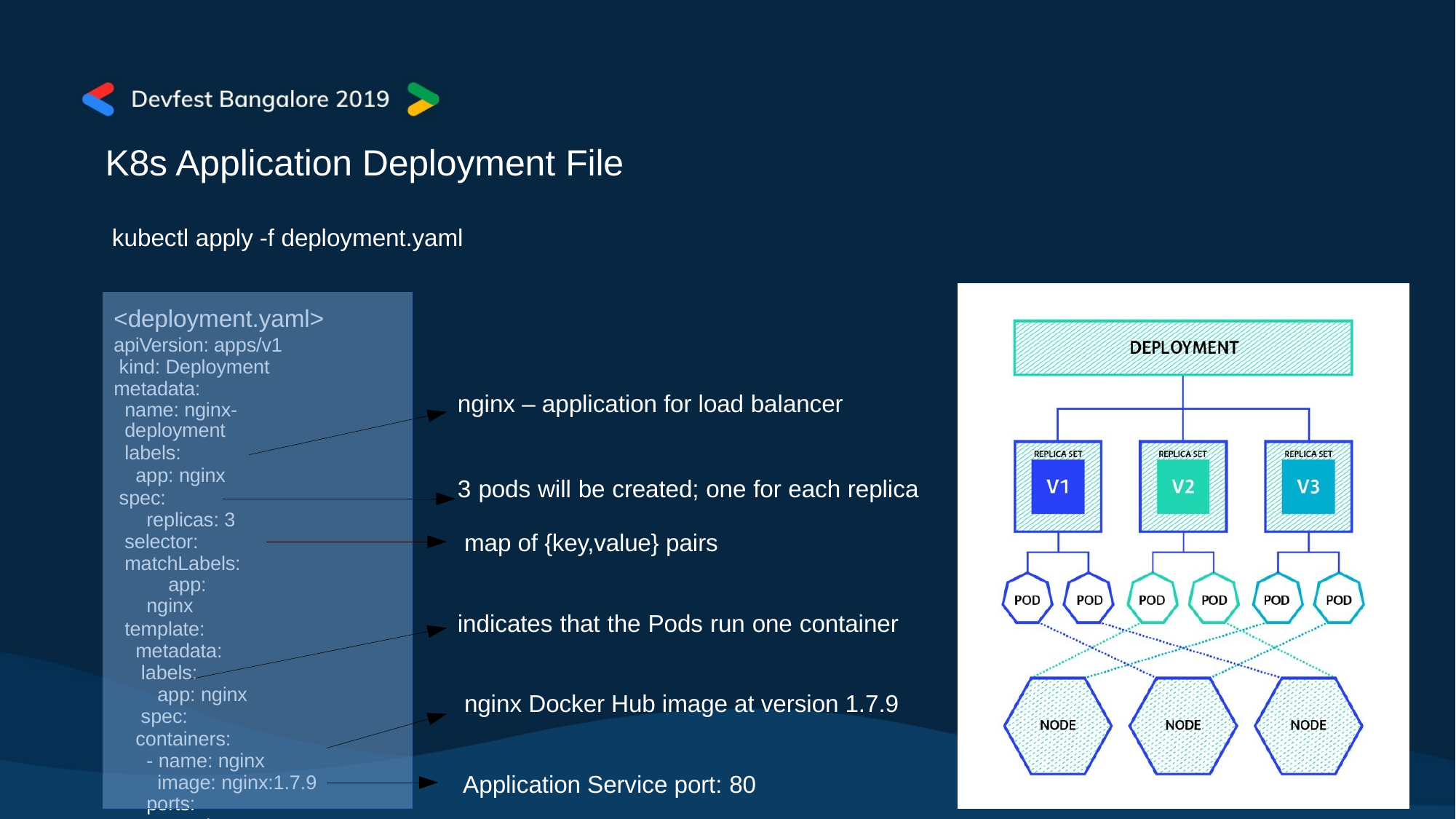

# K8s Application Deployment File
kubectl apply -f deployment.yaml

<deployment.yaml>
apiVersion: apps/v1  kind: Deployment  metadata:
name: nginx-deployment
labels:
app: nginx  spec:
replicas: 3  selector:  matchLabels:
app: nginx
template:  metadata:  labels:
app: nginx  spec:  containers:
- name: nginx  image: nginx:1.7.9
ports:
- containerPort: 80
nginx – application for load balancer

3 pods will be created; one for each replica  map of {key,value} pairs
indicates that the Pods run one container  nginx Docker Hub image at version 1.7.9  Application Service port: 80